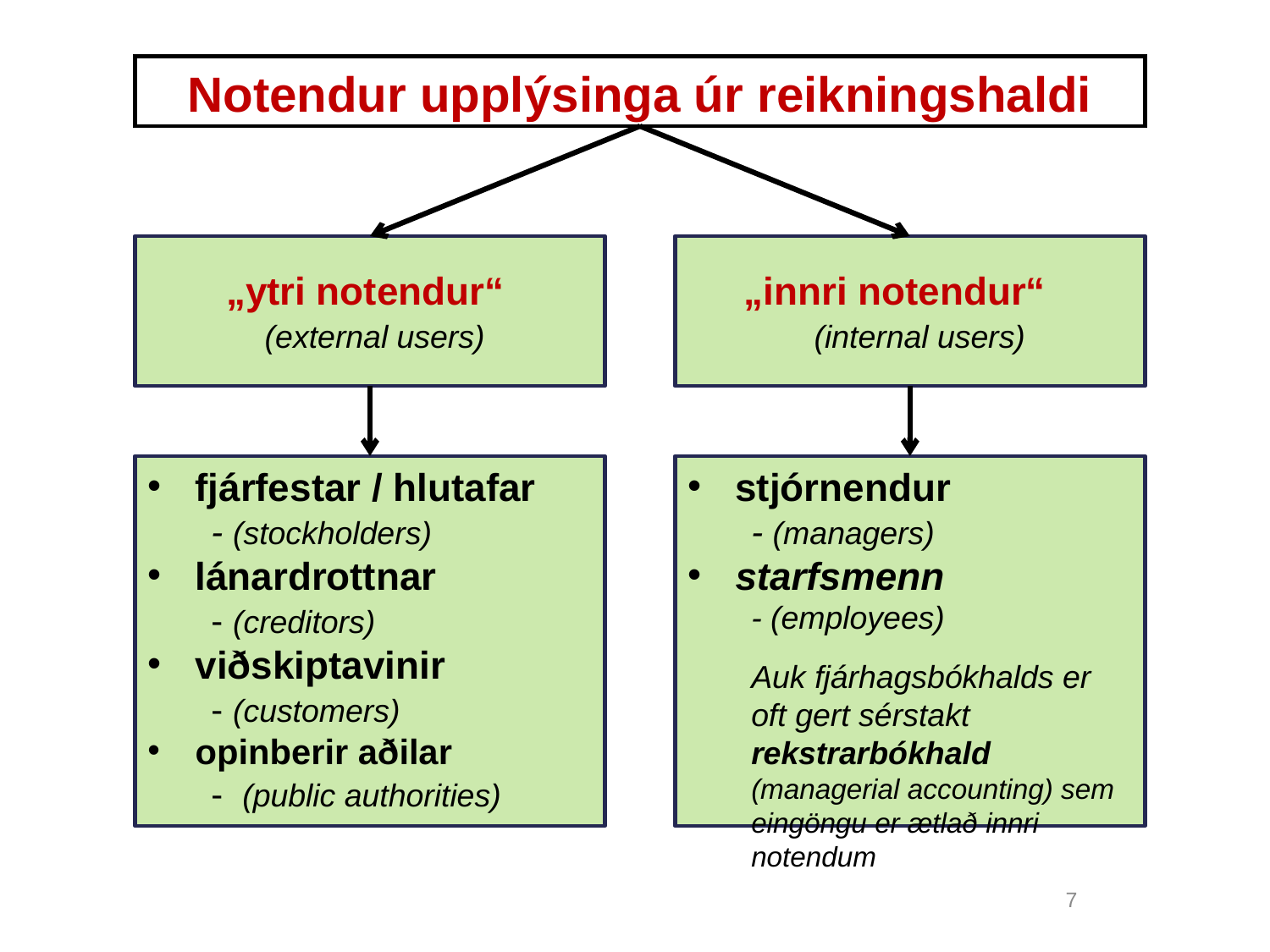

Notendur upplýsinga úr reikningshaldi

„ytri notendur“
 (external users)
„innri notendur“
  (internal users)
fjárfestar / hlutafar
- (stockholders)
lánardrottnar
- (creditors)
viðskiptavinir
- (customers)
opinberir aðilar
-  (public authorities)
stjórnendur
- (managers)
starfsmenn
- (employees)

Auk fjárhagsbókhalds er oft gert sérstakt rekstrarbókhald (managerial accounting) sem eingöngu er ætlað innri notendum

7